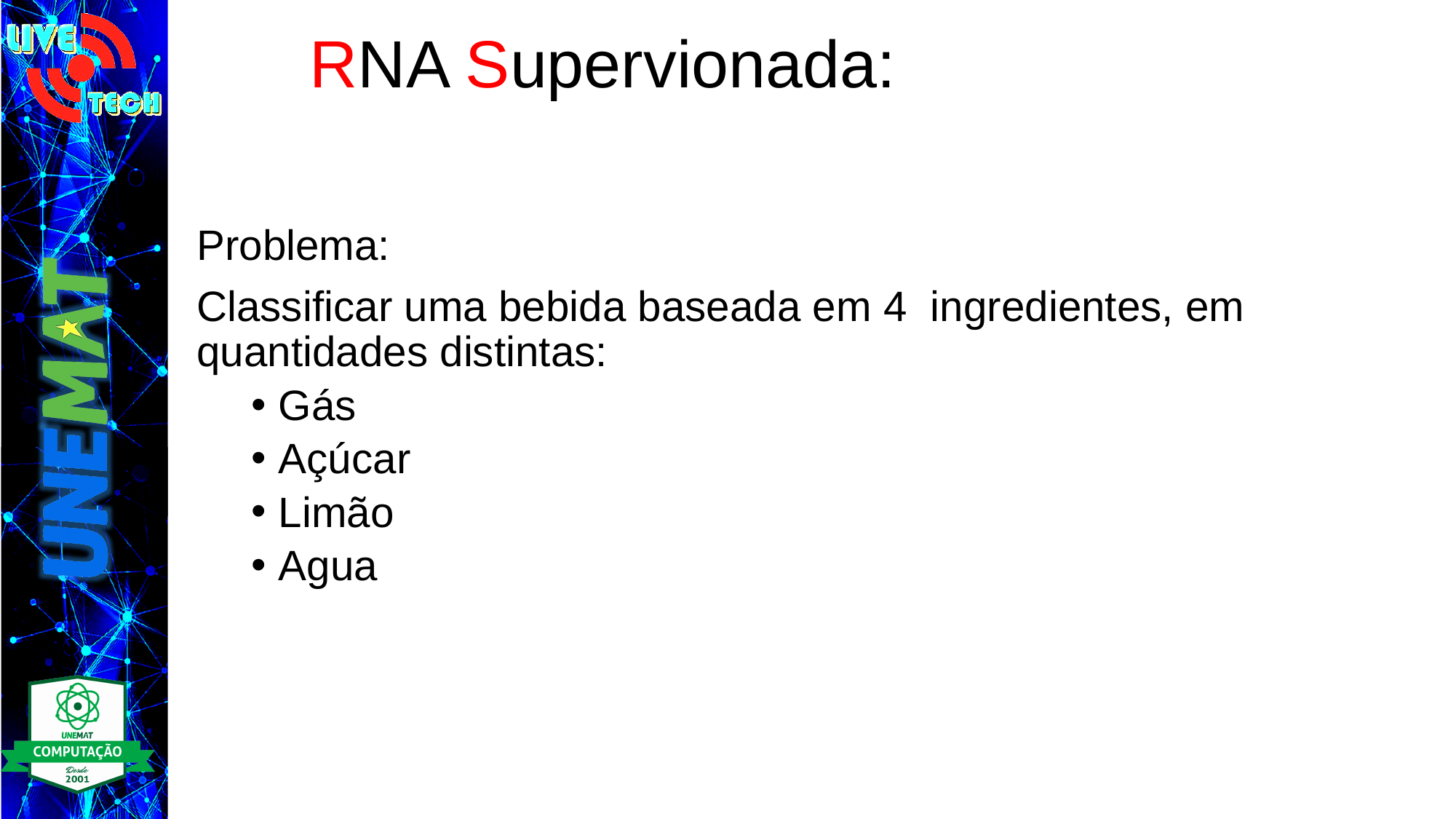

# RNA Supervionada:
Problema:
Classificar uma bebida baseada em 4  ingredientes, em quantidades distintas:
Gás
Açúcar
Limão
Agua